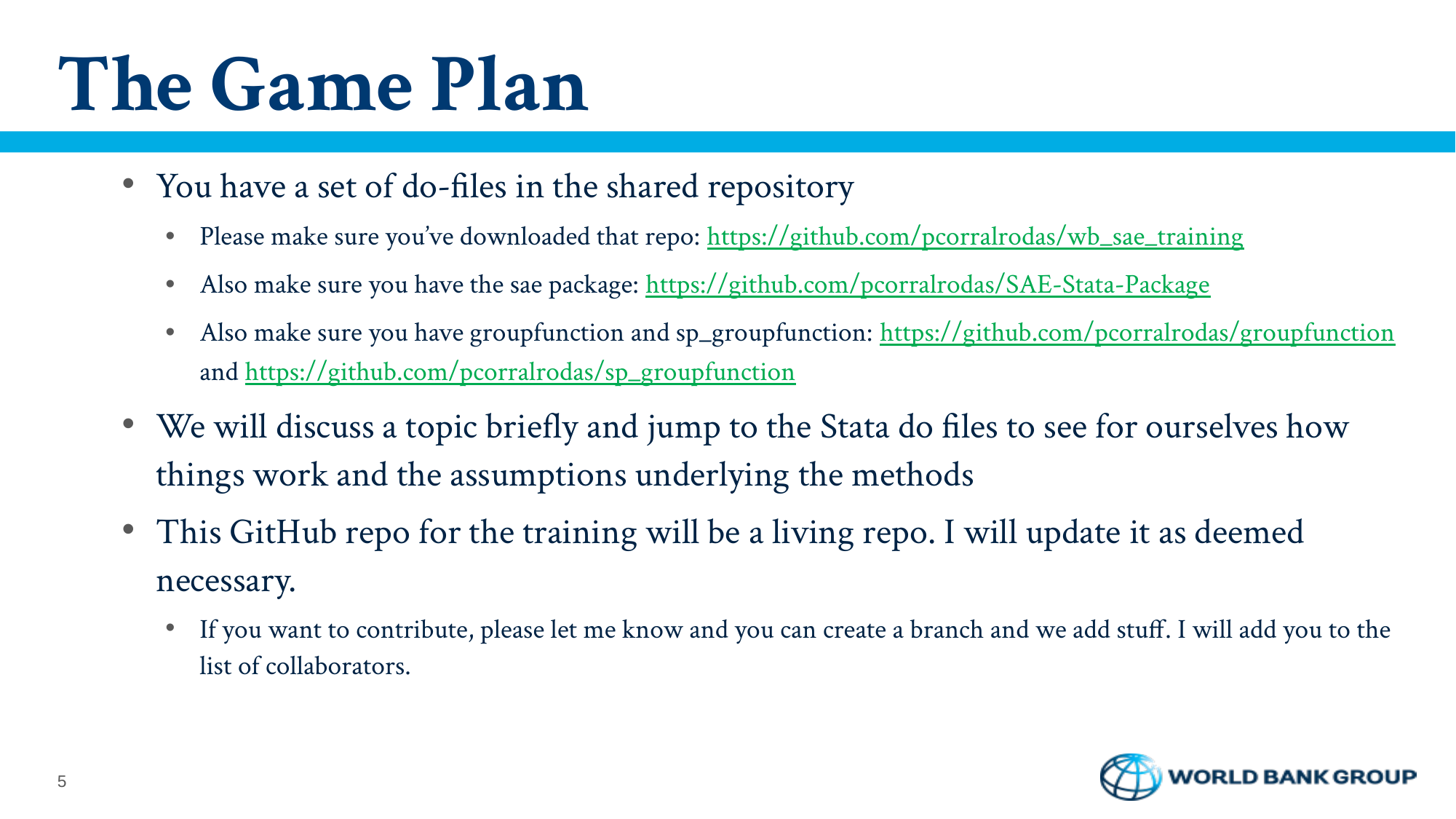

# The Game Plan
You have a set of do-files in the shared repository
Please make sure you’ve downloaded that repo: https://github.com/pcorralrodas/wb_sae_training
Also make sure you have the sae package: https://github.com/pcorralrodas/SAE-Stata-Package
Also make sure you have groupfunction and sp_groupfunction: https://github.com/pcorralrodas/groupfunction and https://github.com/pcorralrodas/sp_groupfunction
We will discuss a topic briefly and jump to the Stata do files to see for ourselves how things work and the assumptions underlying the methods
This GitHub repo for the training will be a living repo. I will update it as deemed necessary.
If you want to contribute, please let me know and you can create a branch and we add stuff. I will add you to the list of collaborators.
5